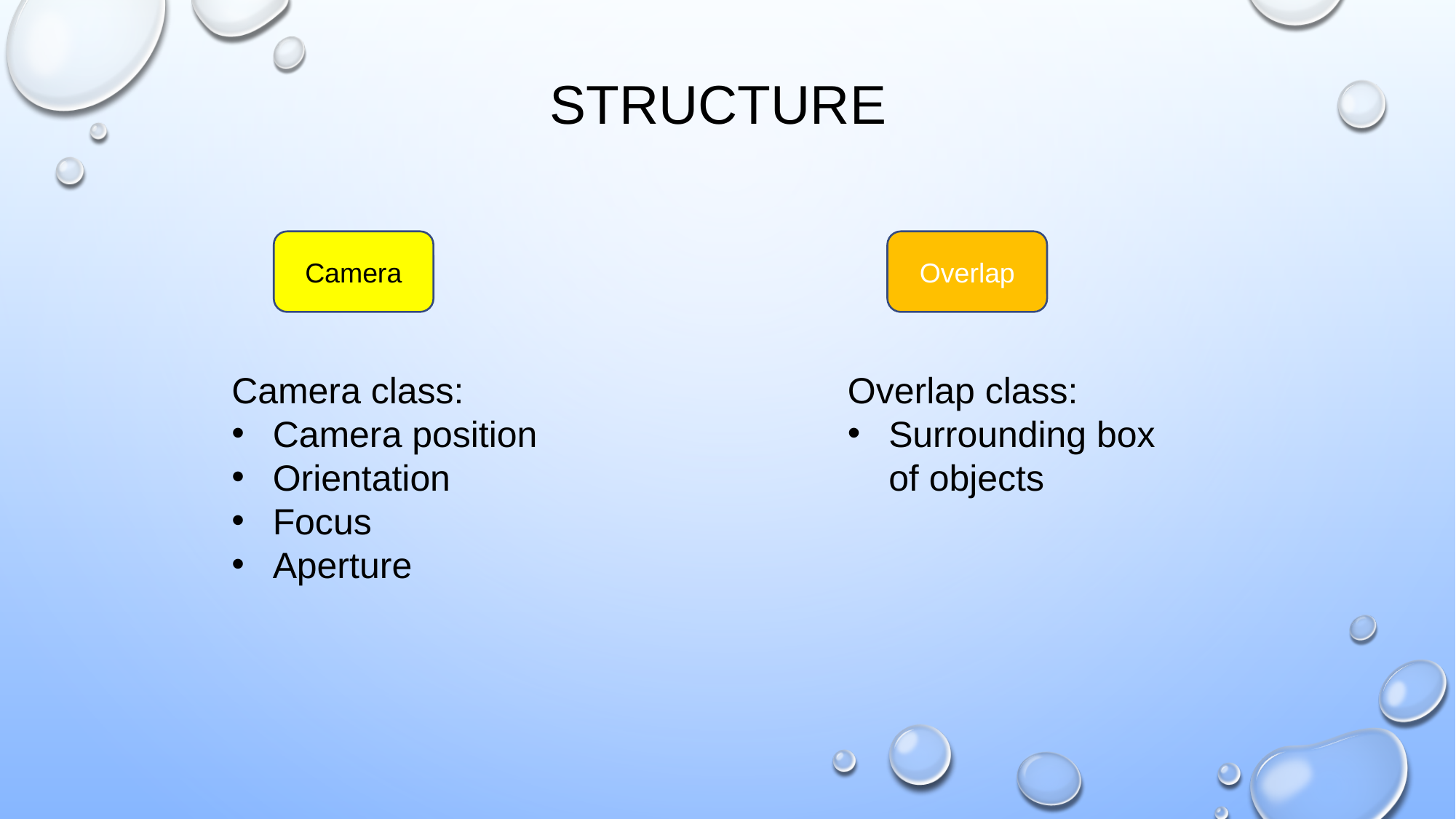

# Structure
Camera
Overlap
Camera class:
Camera position
Orientation
Focus
Aperture
Overlap class:
Surrounding box of objects